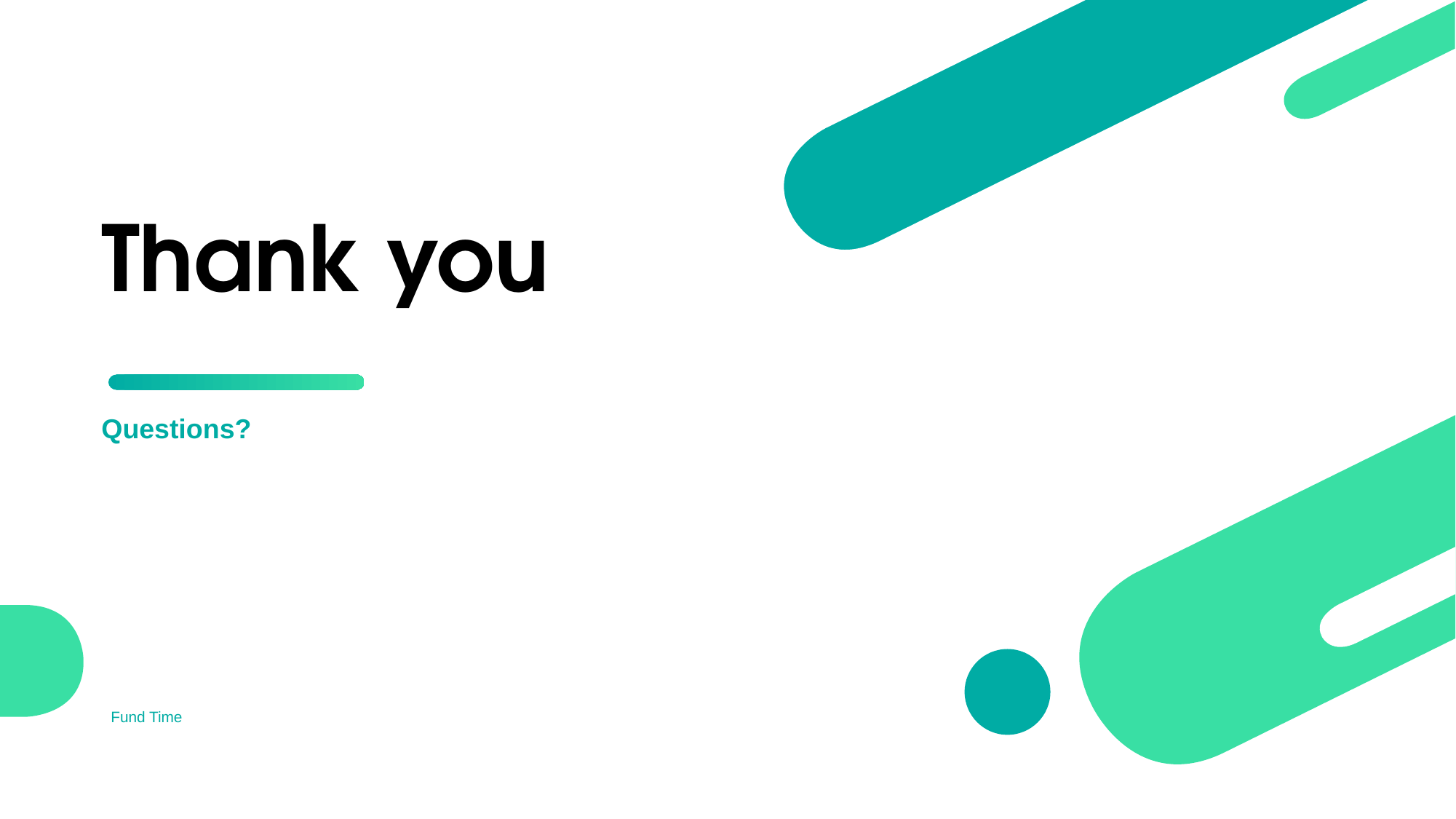

# Thank you
Questions?
Fund Time
13